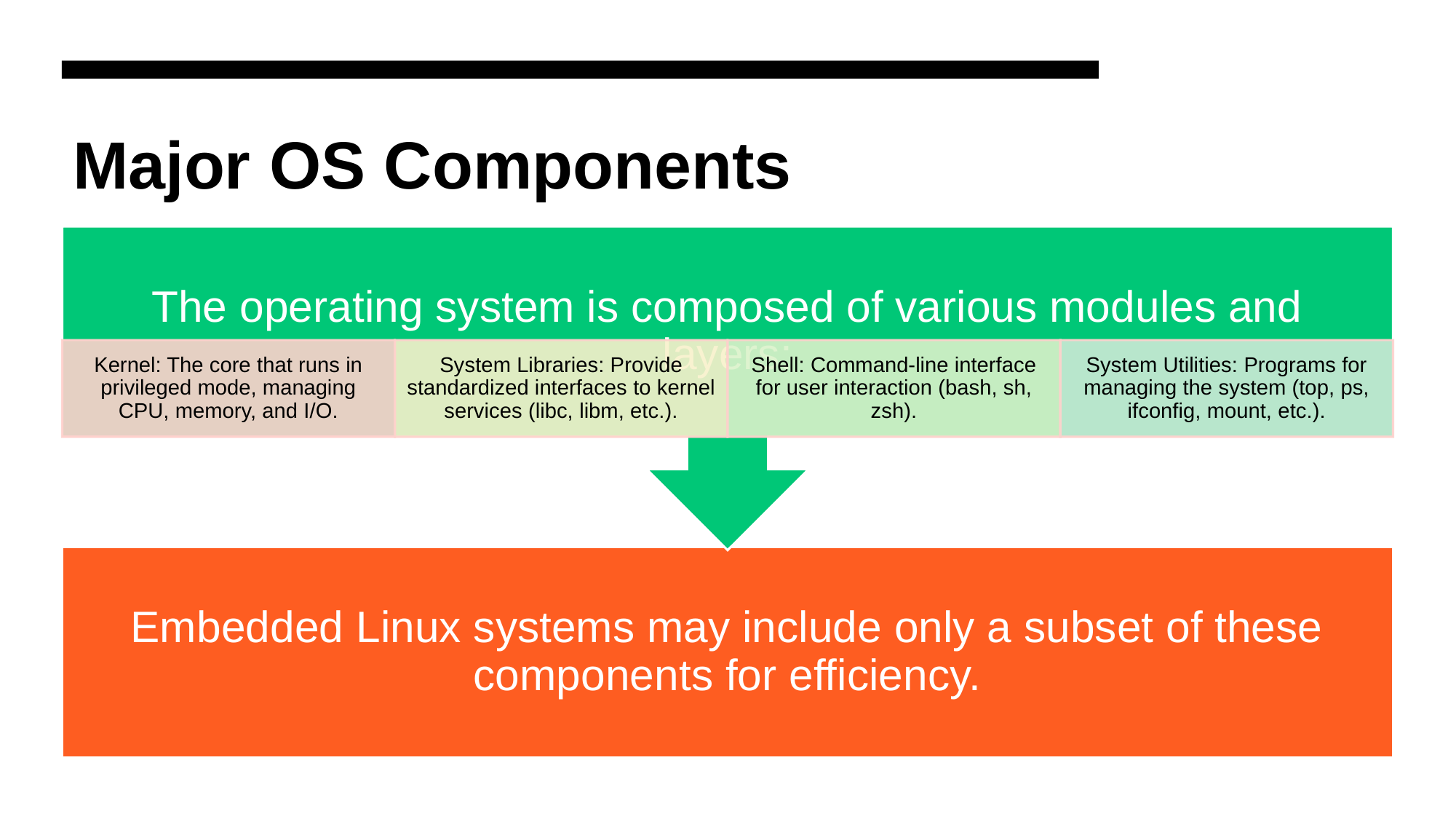

# Major OS Components
Embedded Linux systems may include only a subset of these components for efficiency.
The operating system is composed of various modules and layers:
Kernel: The core that runs in privileged mode, managing CPU, memory, and I/O.
System Libraries: Provide standardized interfaces to kernel services (libc, libm, etc.).
Shell: Command-line interface for user interaction (bash, sh, zsh).
System Utilities: Programs for managing the system (top, ps, ifconfig, mount, etc.).